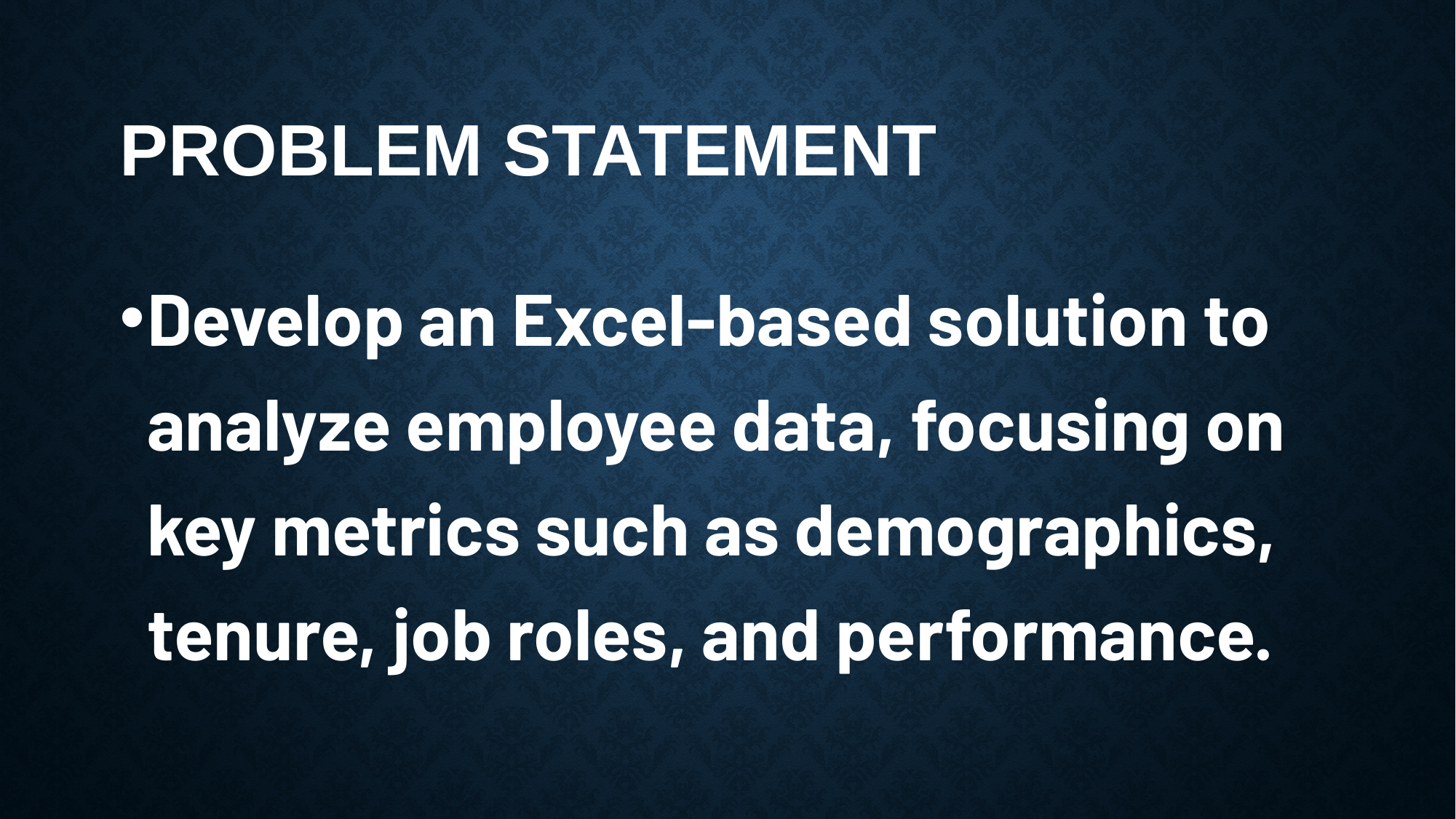

# PROBLEM STATEMENT
Develop an Excel-based solution to analyze employee data, focusing on key metrics such as demographics, tenure, job roles, and performance.